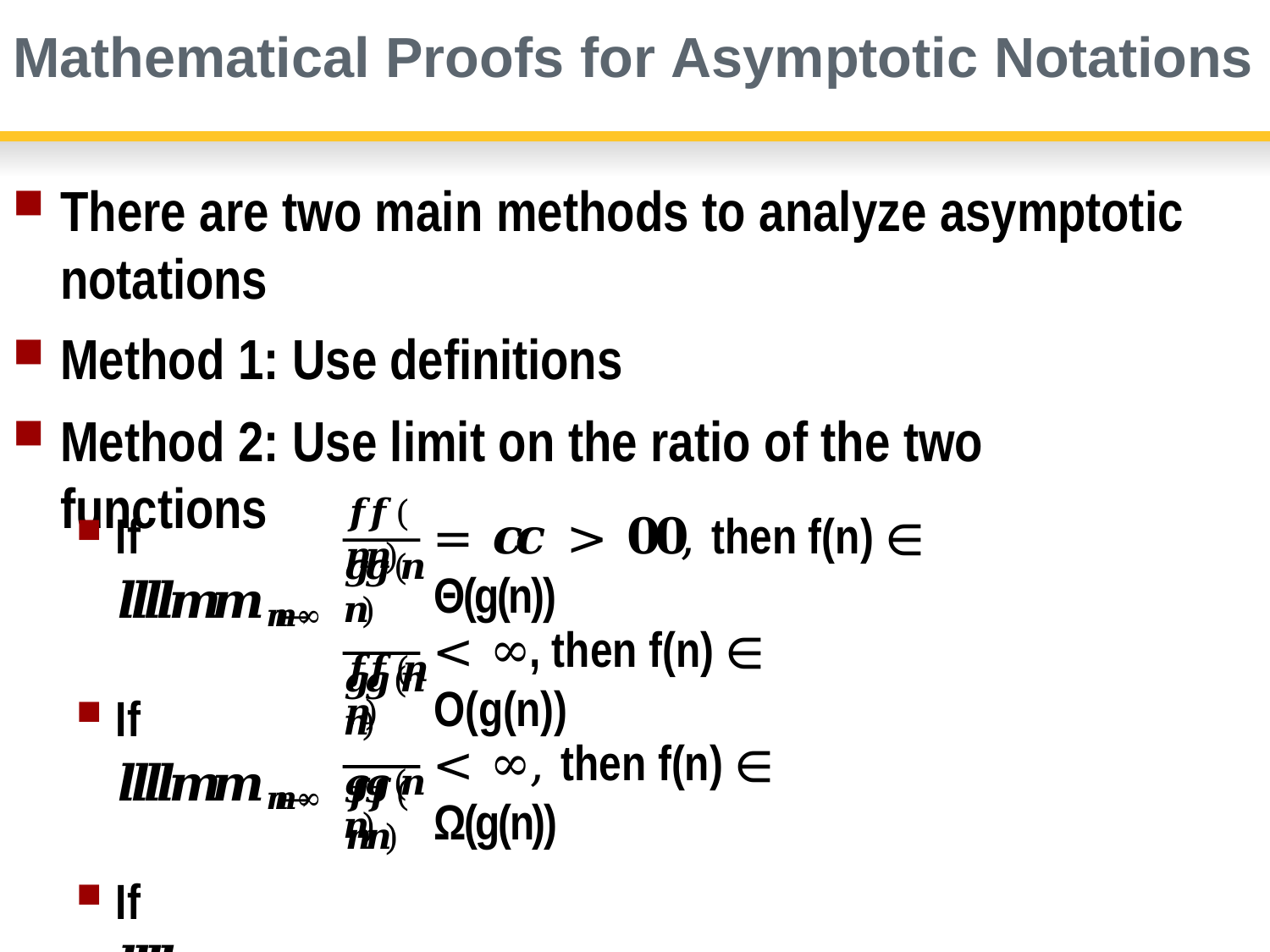

# Mathematical Proofs for Asymptotic Notations
There are two main methods to analyze asymptotic notations
Method 1: Use definitions
Method 2: Use limit on the ratio of the two functions
𝒇𝒇(𝒏𝒏)
If 𝒍𝒍𝒍𝒍𝒎𝒎𝒏𝒏→∞
If 𝒍𝒍𝒍𝒍𝒎𝒎𝒏𝒏→∞
If 𝒍𝒍𝒍𝒍𝒎𝒎𝒏𝒏→∞
= 𝒄𝒄 > 𝟎𝟎, then f(n) ∈ Θ(g(n))
𝒈𝒈(𝒏𝒏)
𝒇𝒇(𝒏𝒏)

< ∞, then f(n) ∈ O(g(n))
𝒈𝒈(𝒏𝒏)
𝒈𝒈(𝒏𝒏)

< ∞, then f(n) ∈ Ω(g(n))

𝒇𝒇(𝒏𝒏)